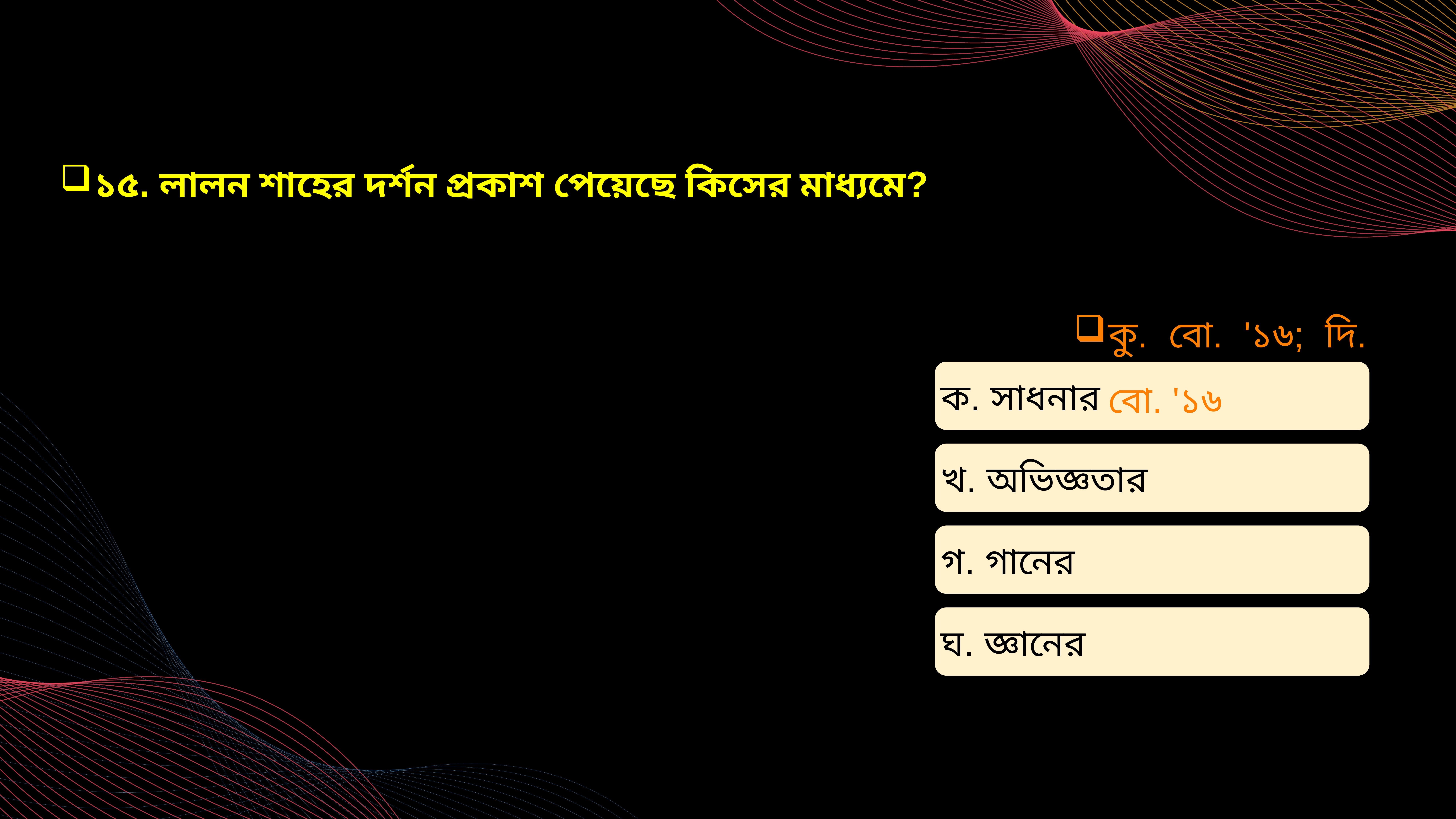

১৫. লালন শাহের দর্শন প্রকাশ পেয়েছে কিসের মাধ্যমে?
কু. বো. '১৬; দি. বো. '১৬
ক. সাধনার
খ. অভিজ্ঞতার
গ. গানের
ঘ. জ্ঞানের